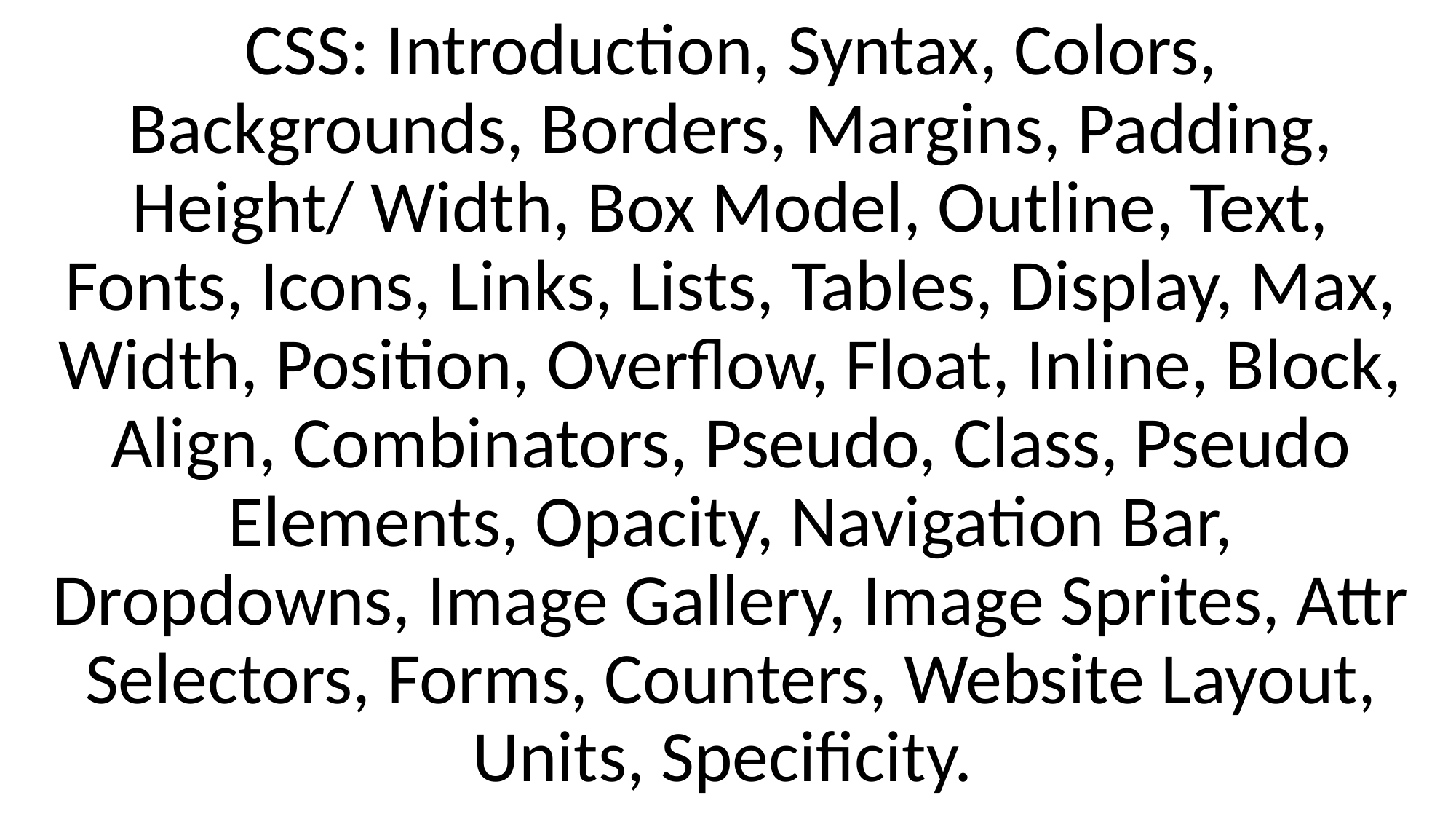

# CSS: Introduction, Syntax, Colors, Backgrounds, Borders, Margins, Padding, Height/ Width, Box Model, Outline, Text, Fonts, Icons, Links, Lists, Tables, Display, Max, Width, Position, Overflow, Float, Inline, Block, Align, Combinators, Pseudo, Class, Pseudo Elements, Opacity, Navigation Bar, Dropdowns, Image Gallery, Image Sprites, Attr Selectors, Forms, Counters, Website Layout, Units, Specificity.